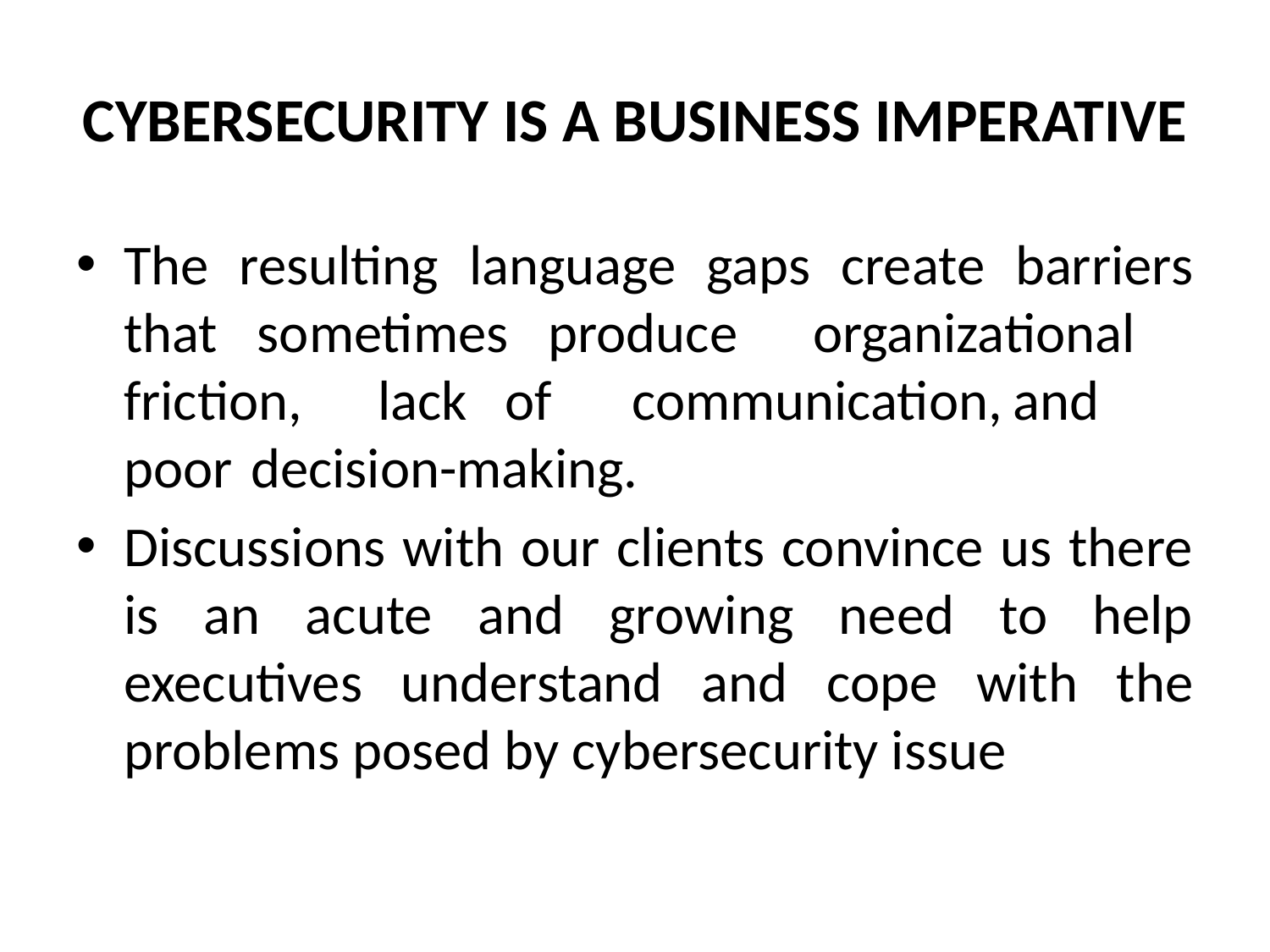

# CYBERSECURITY IS A BUSINESS IMPERATIVE
The resulting language gaps create barriers that sometimes produce	organizational	friction,	lack	of	communication,	and	poor	decision-making.
Discussions with our clients convince us there is an acute and growing need to help executives understand and cope with the problems posed by cybersecurity issue